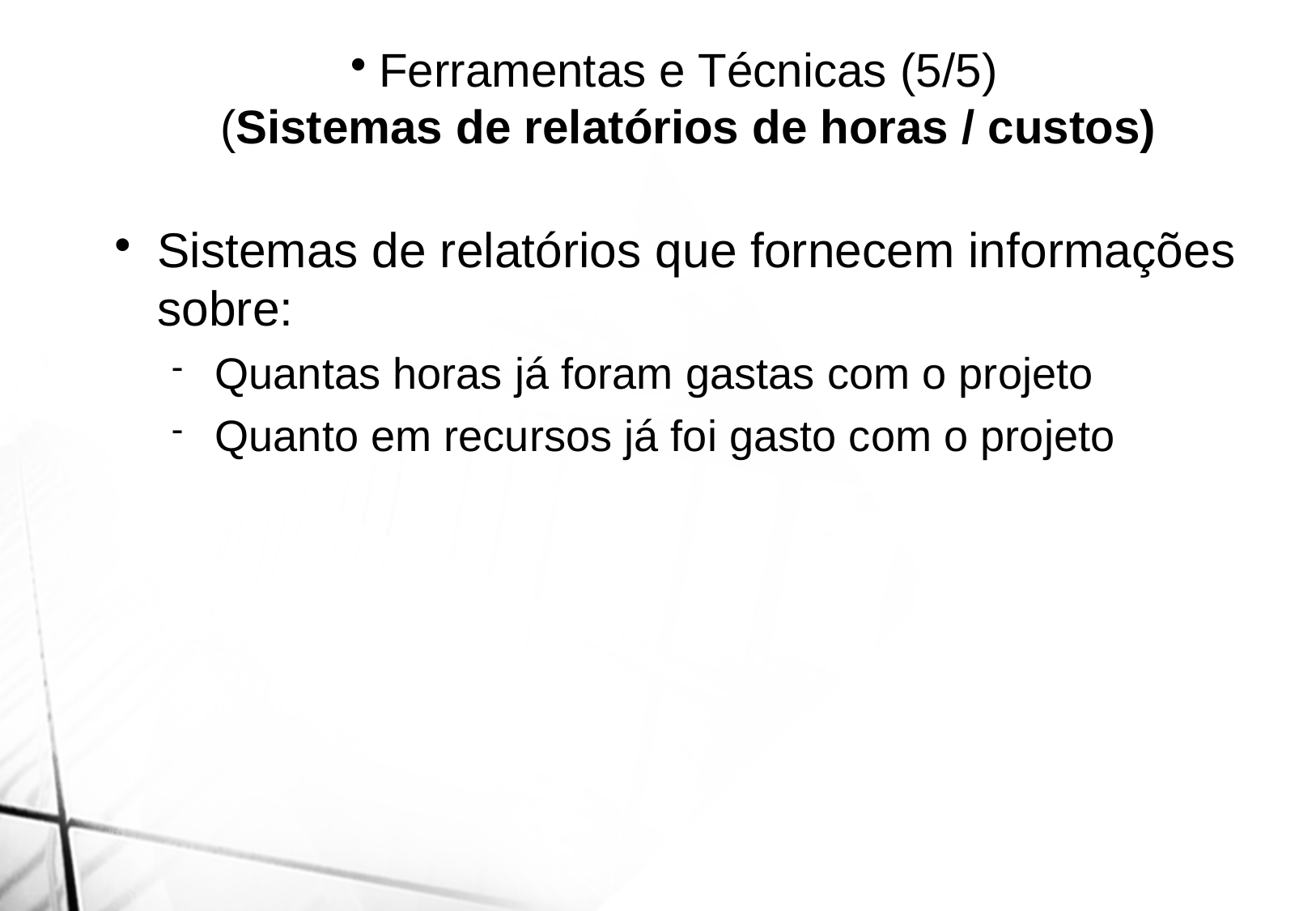

Ferramentas e Técnicas (5/5)
(Sistemas de relatórios de horas / custos)
Sistemas de relatórios que fornecem informações sobre:
Quantas horas já foram gastas com o projeto
Quanto em recursos já foi gasto com o projeto